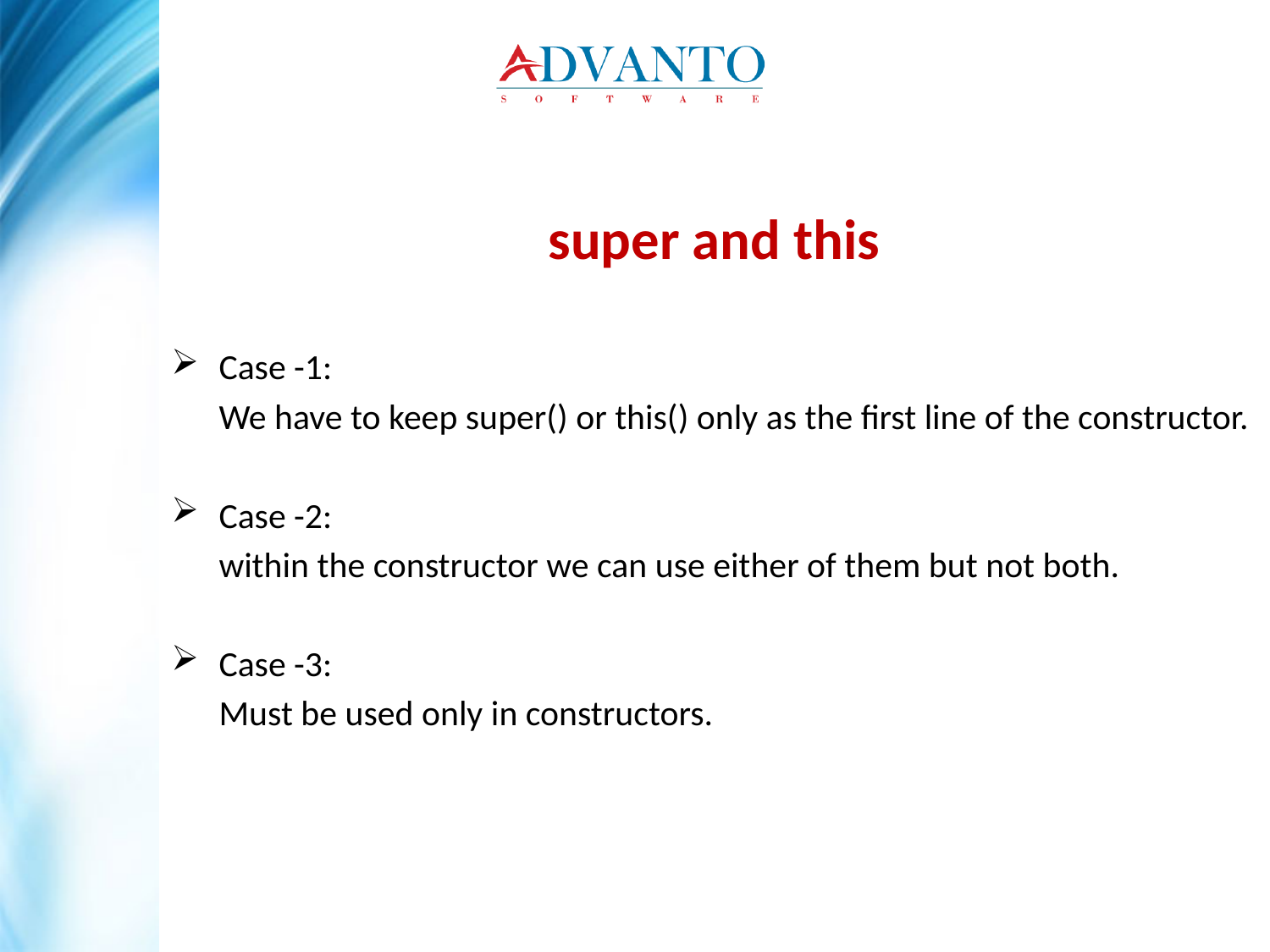

super and this
Case -1:
	We have to keep super() or this() only as the first line of the constructor.

Case -2:
	within the constructor we can use either of them but not both.

Case -3:
	Must be used only in constructors.